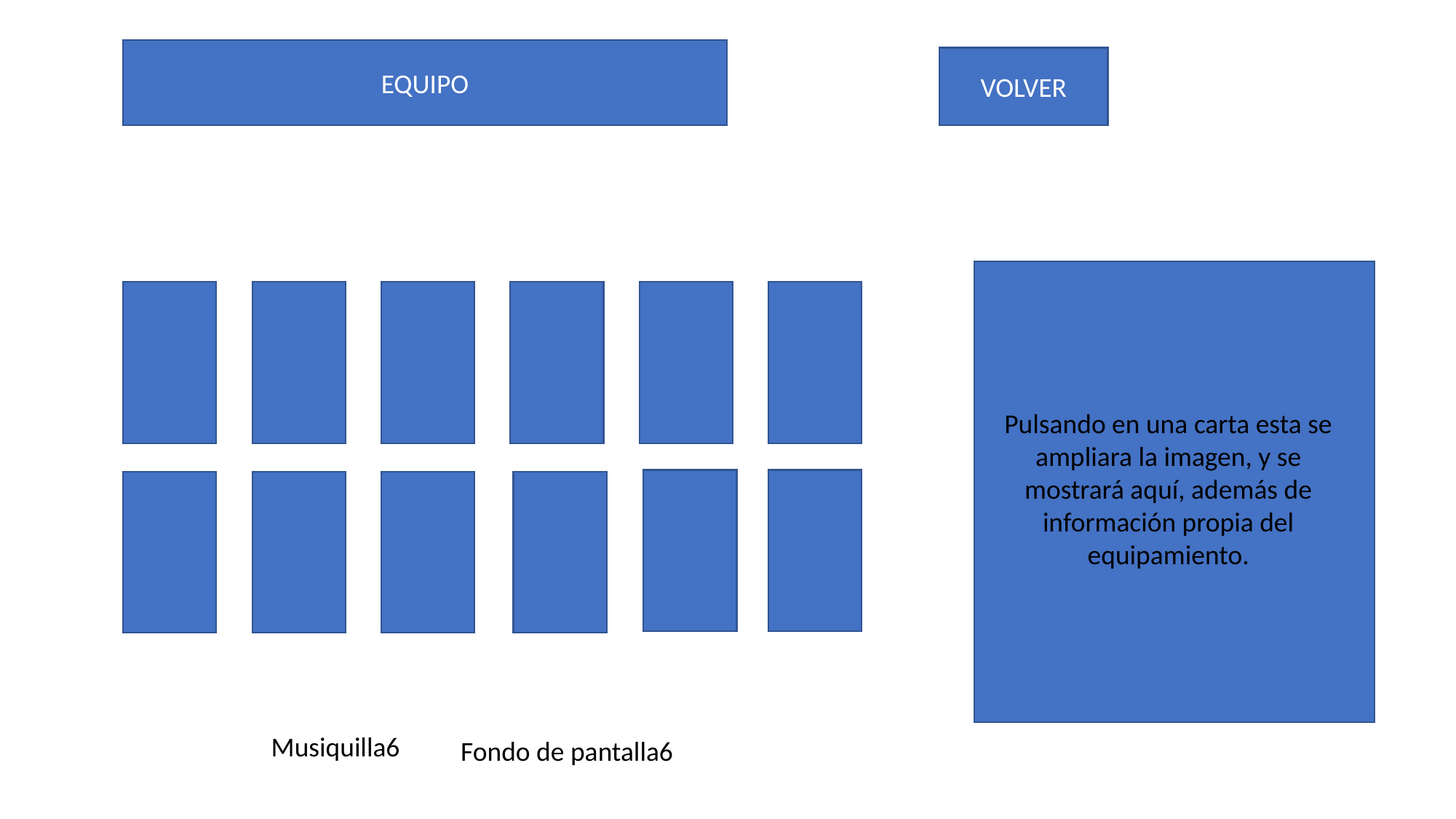

EQUIPO
VOLVER

Pulsando en una carta esta se ampliara la imagen, y se mostrará aquí, además de información propia del equipamiento.

Musiquilla6
Fondo de pantalla6